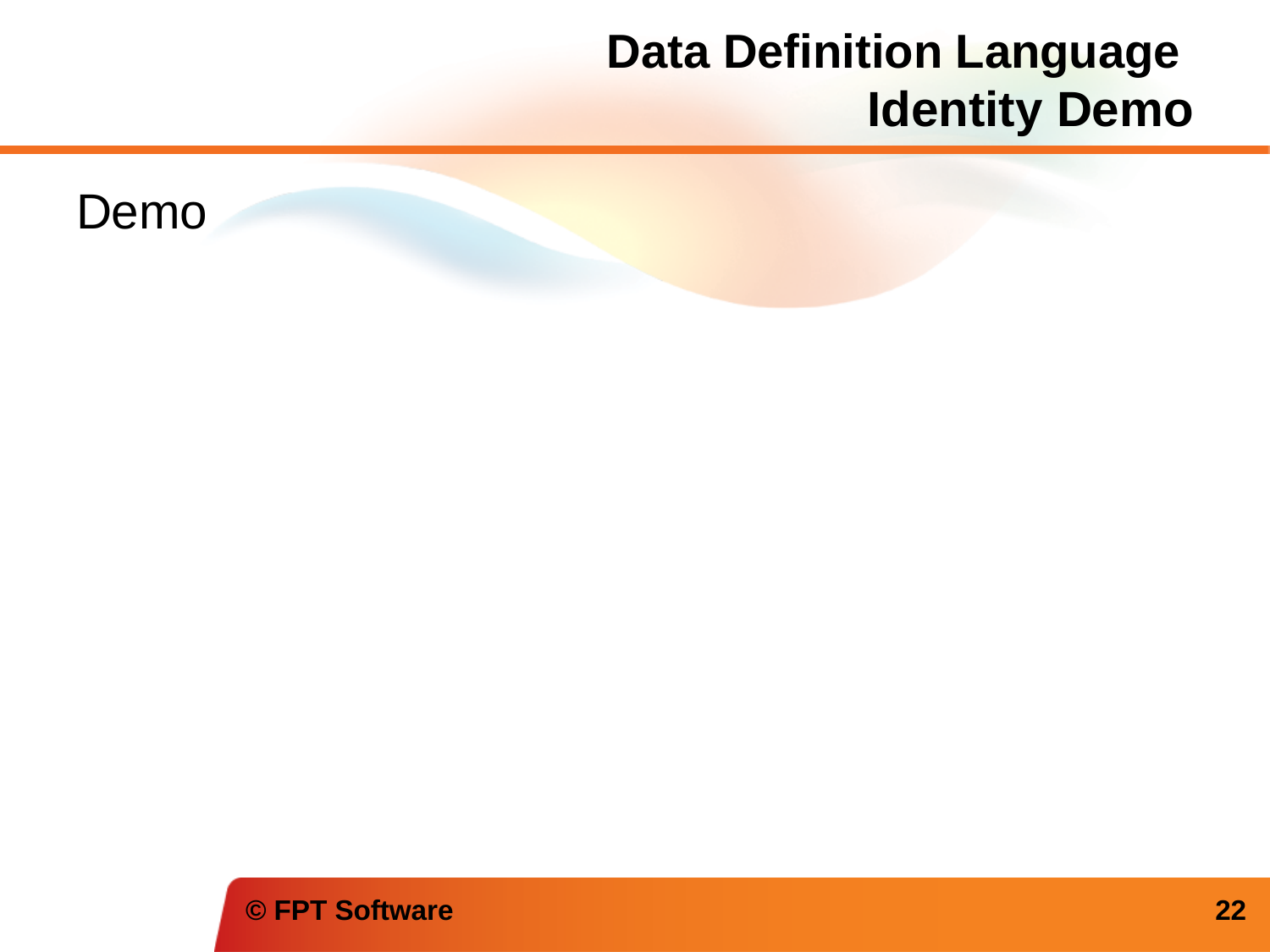

# Data Definition Language Identity Demo
Demo